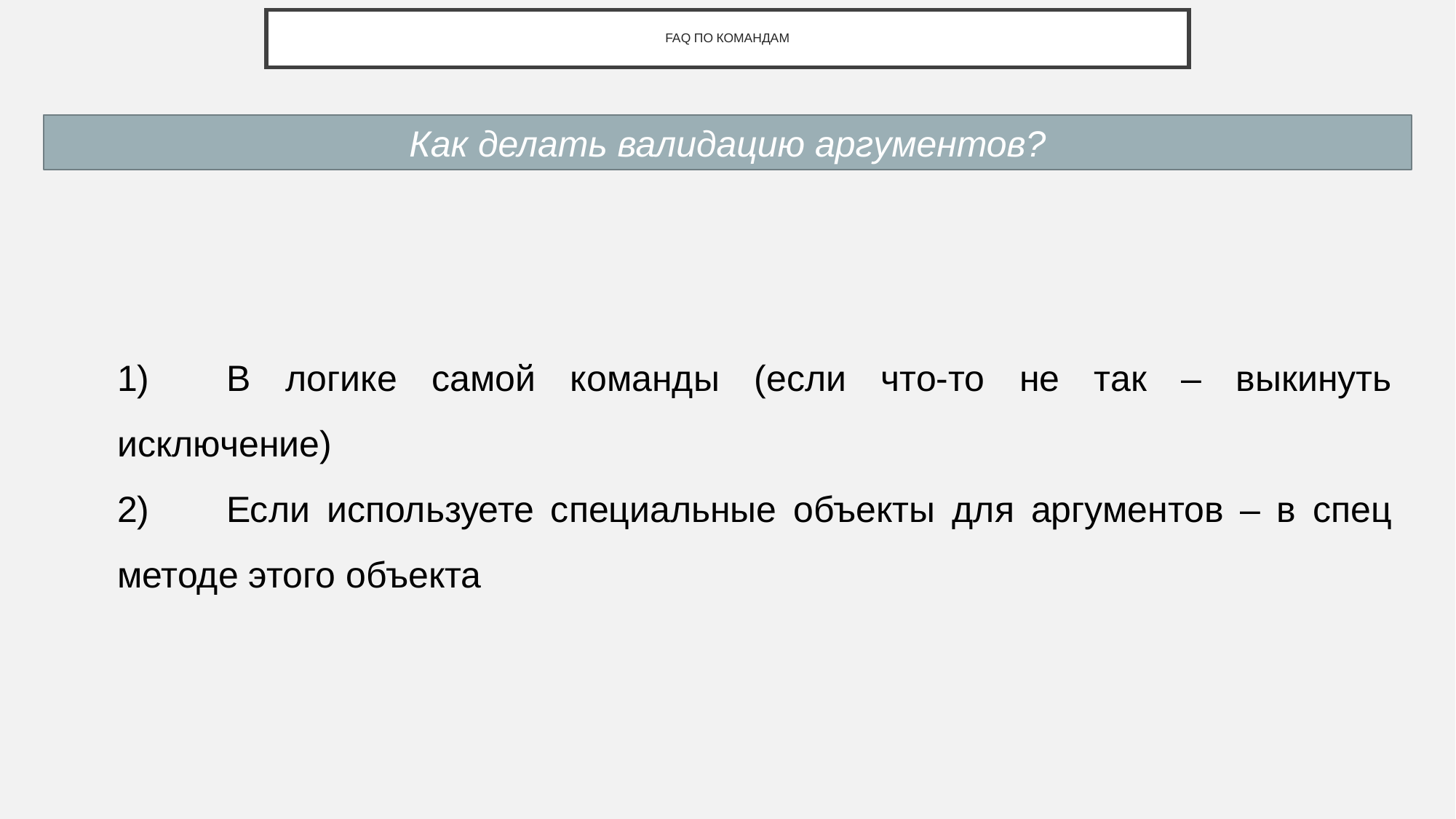

# FAQ ПО КОМАНДАМ
Как делать валидацию аргументов?
1)	В логике самой команды (если что-то не так – выкинуть исключение)
2)	Если используете специальные объекты для аргументов – в спец методе этого объекта